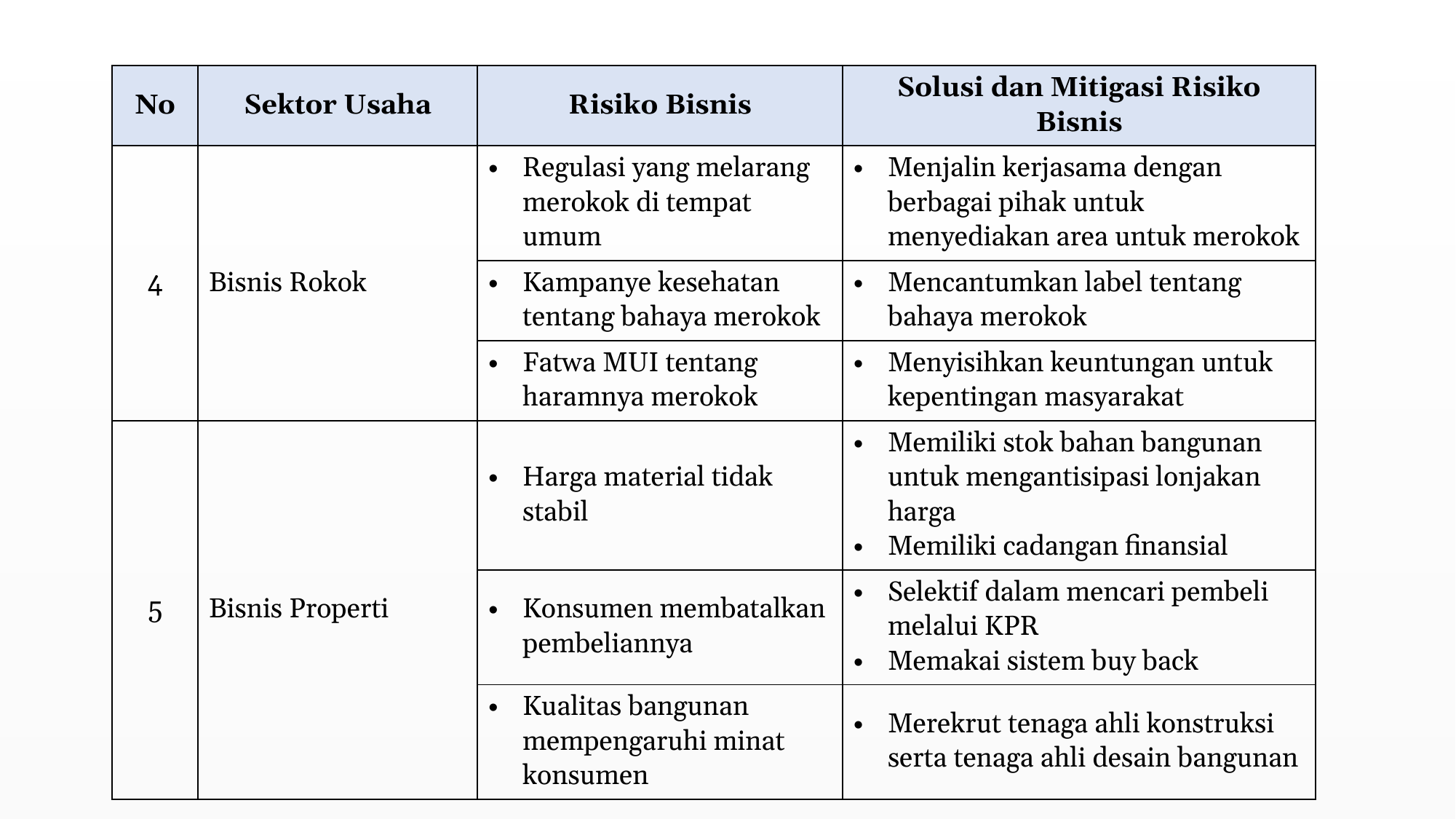

| No | Sektor Usaha | Risiko Bisnis | Solusi dan Mitigasi Risiko Bisnis |
| --- | --- | --- | --- |
| 4 | Bisnis Rokok | Regulasi yang melarang merokok di tempat umum | Menjalin kerjasama dengan berbagai pihak untuk menyediakan area untuk merokok |
|  |  | Kampanye kesehatan tentang bahaya merokok | Mencantumkan label tentang bahaya merokok |
|  |  | Fatwa MUI tentang haramnya merokok | Menyisihkan keuntungan untuk kepentingan masyarakat |
| 5 | Bisnis Properti | Harga material tidak stabil | Memiliki stok bahan bangunan untuk mengantisipasi lonjakan harga Memiliki cadangan finansial |
|  |  | Konsumen membatalkan pembeliannya | Selektif dalam mencari pembeli melalui KPR Memakai sistem buy back |
|  |  | Kualitas bangunan mempengaruhi minat konsumen | Merekrut tenaga ahli konstruksi serta tenaga ahli desain bangunan |